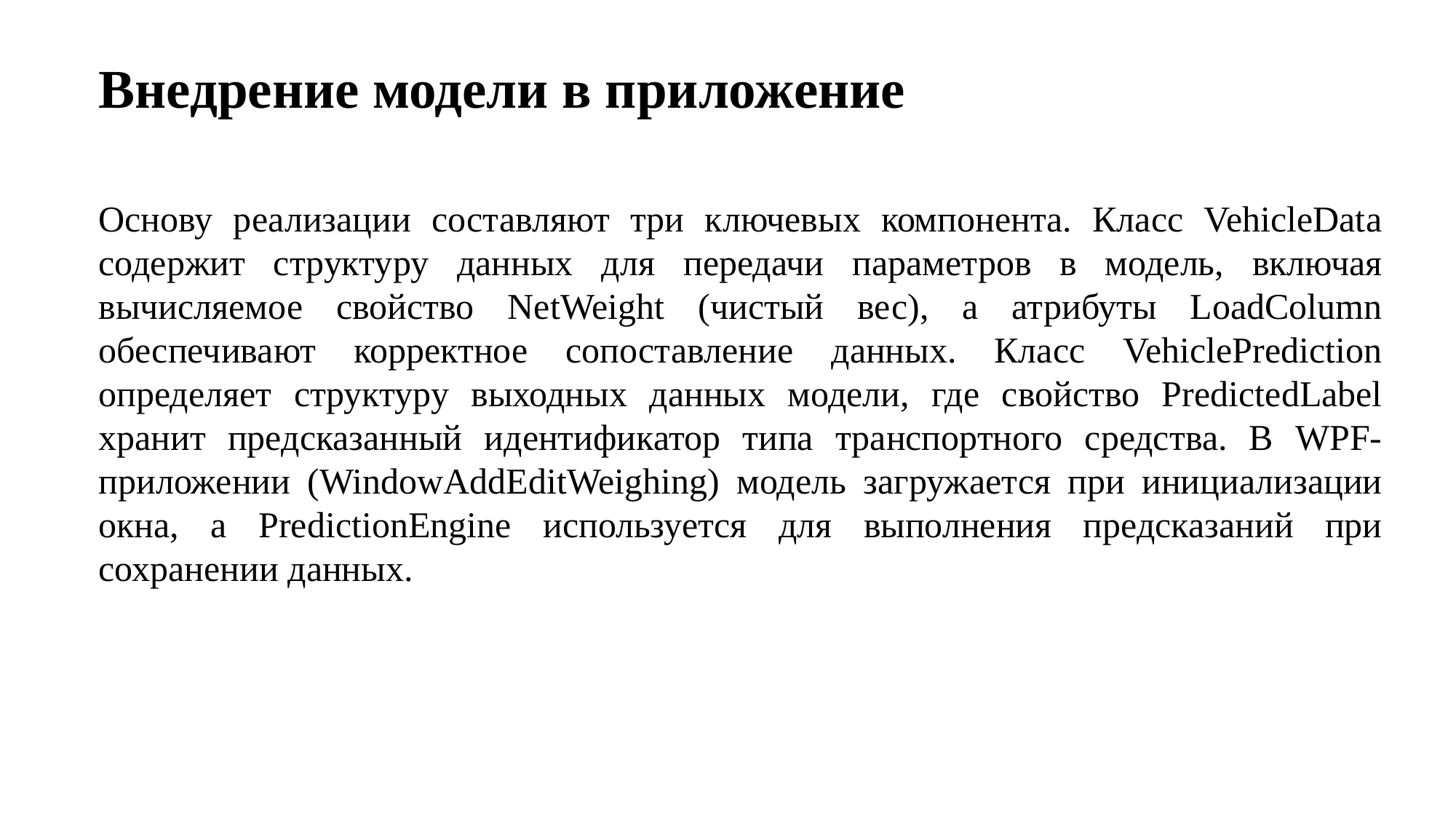

Внедрение модели в приложение
Основу реализации составляют три ключевых компонента. Класс VehicleData содержит структуру данных для передачи параметров в модель, включая вычисляемое свойство NetWeight (чистый вес), а атрибуты LoadColumn обеспечивают корректное сопоставление данных. Класс VehiclePrediction определяет структуру выходных данных модели, где свойство PredictedLabel хранит предсказанный идентификатор типа транспортного средства. В WPF-приложении (WindowAddEditWeighing) модель загружается при инициализации окна, а PredictionEngine используется для выполнения предсказаний при сохранении данных.